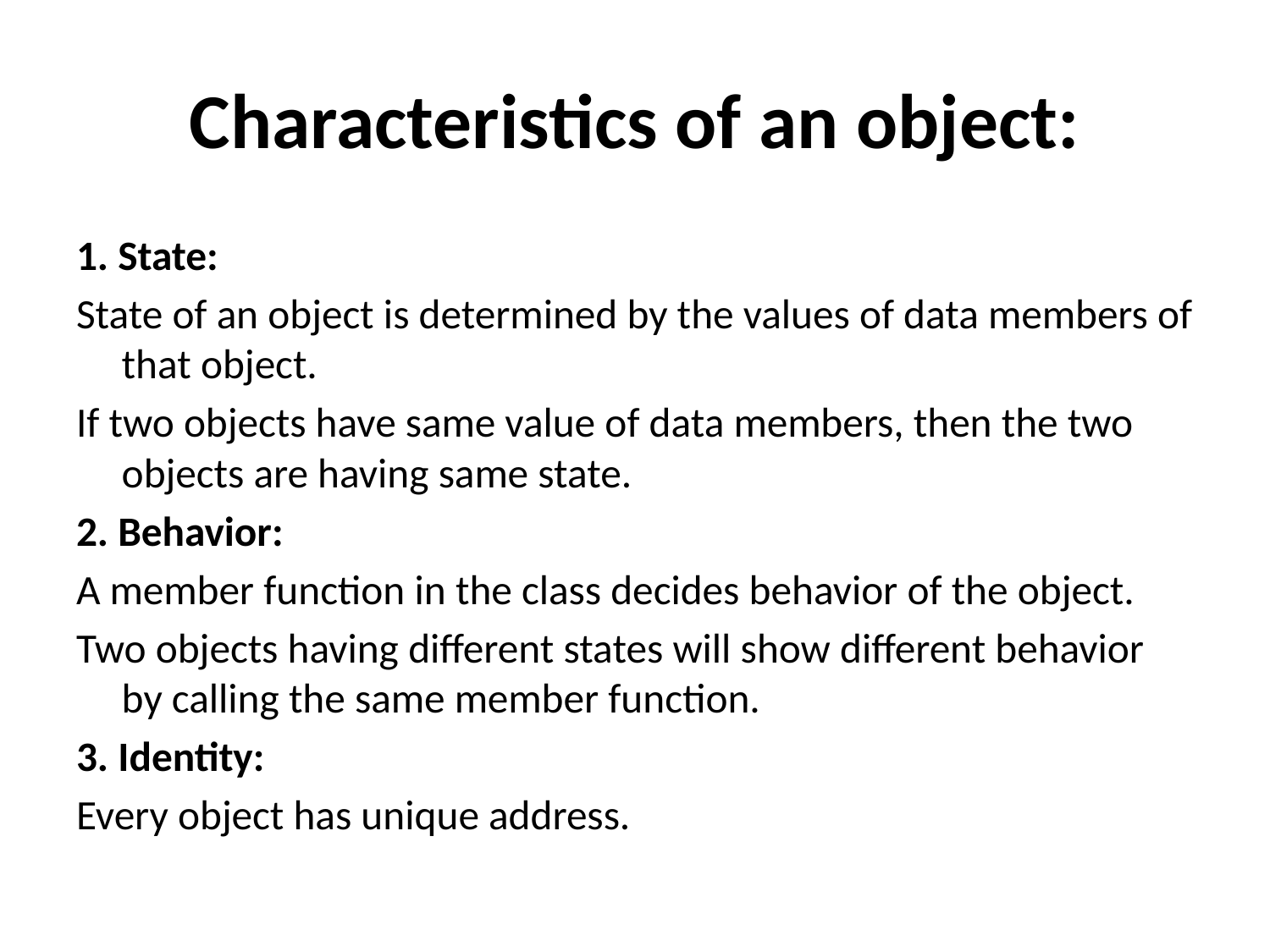

# Characteristics of an object:
1. State:
State of an object is determined by the values of data members of that object.
If two objects have same value of data members, then the two objects are having same state.
2. Behavior:
A member function in the class decides behavior of the object.
Two objects having different states will show different behavior by calling the same member function.
3. Identity:
Every object has unique address.